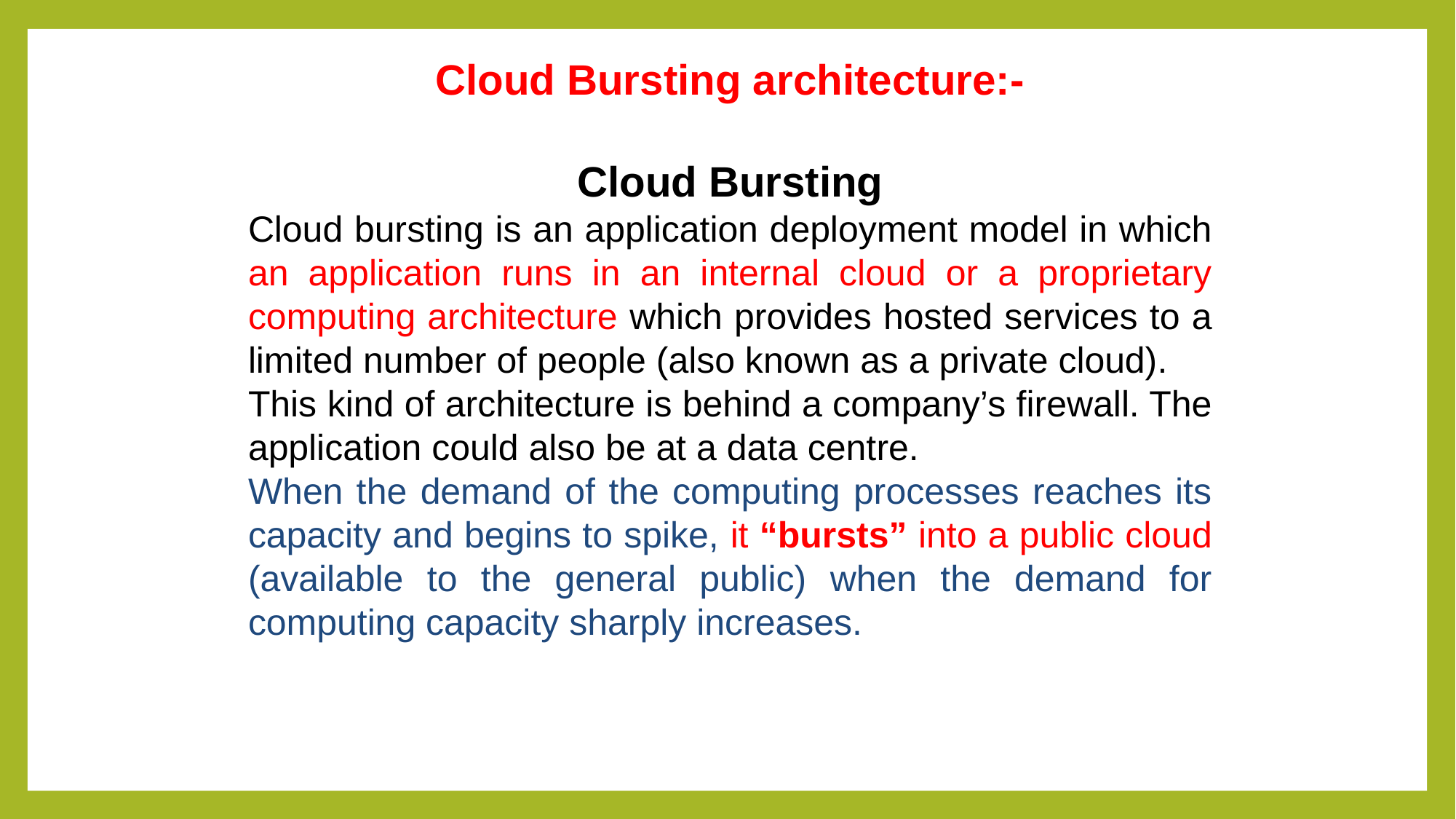

Cloud Bursting architecture:-

Cloud Bursting
Cloud bursting is an application deployment model in which an application runs in an internal cloud or a proprietary computing architecture which provides hosted services to a limited number of people (also known as a private cloud).
This kind of architecture is behind a company’s firewall. The application could also be at a data centre.
When the demand of the computing processes reaches its capacity and begins to spike, it “bursts” into a public cloud (available to the general public) when the demand for computing capacity sharply increases.